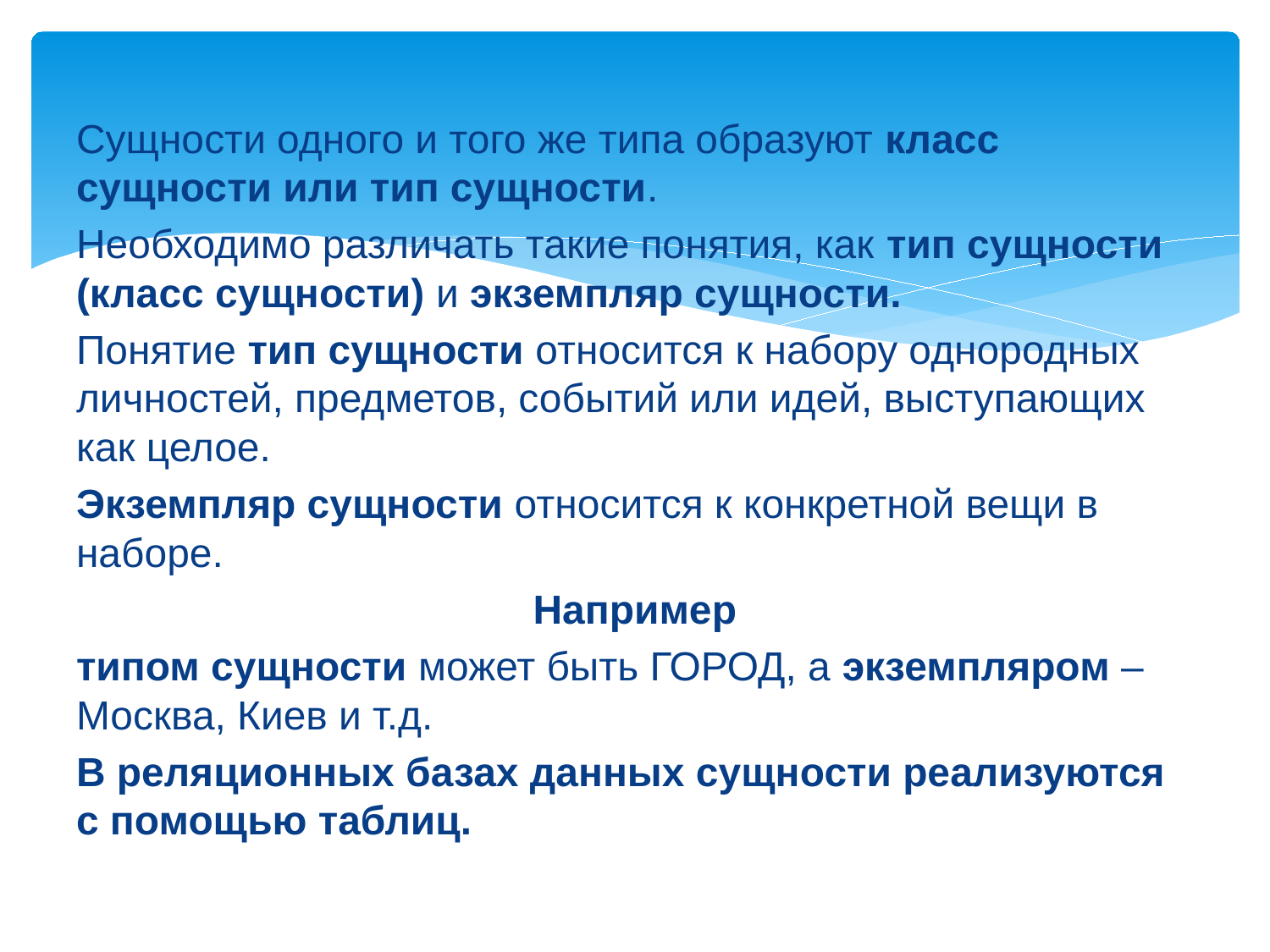

Сущности одного и того же типа образуют класс сущности или тип сущности.
Необходимо различать такие понятия, как тип сущности (класс сущности) и экземпляр сущности.
Понятие тип сущности относится к набору однородных личностей, предметов, событий или идей, выступающих как целое.
Экземпляр сущности относится к конкретной вещи в наборе.
Например
типом сущности может быть ГОРОД, а экземпляром – Москва, Киев и т.д.
В реляционных базах данных сущности реализуются с помощью таблиц.